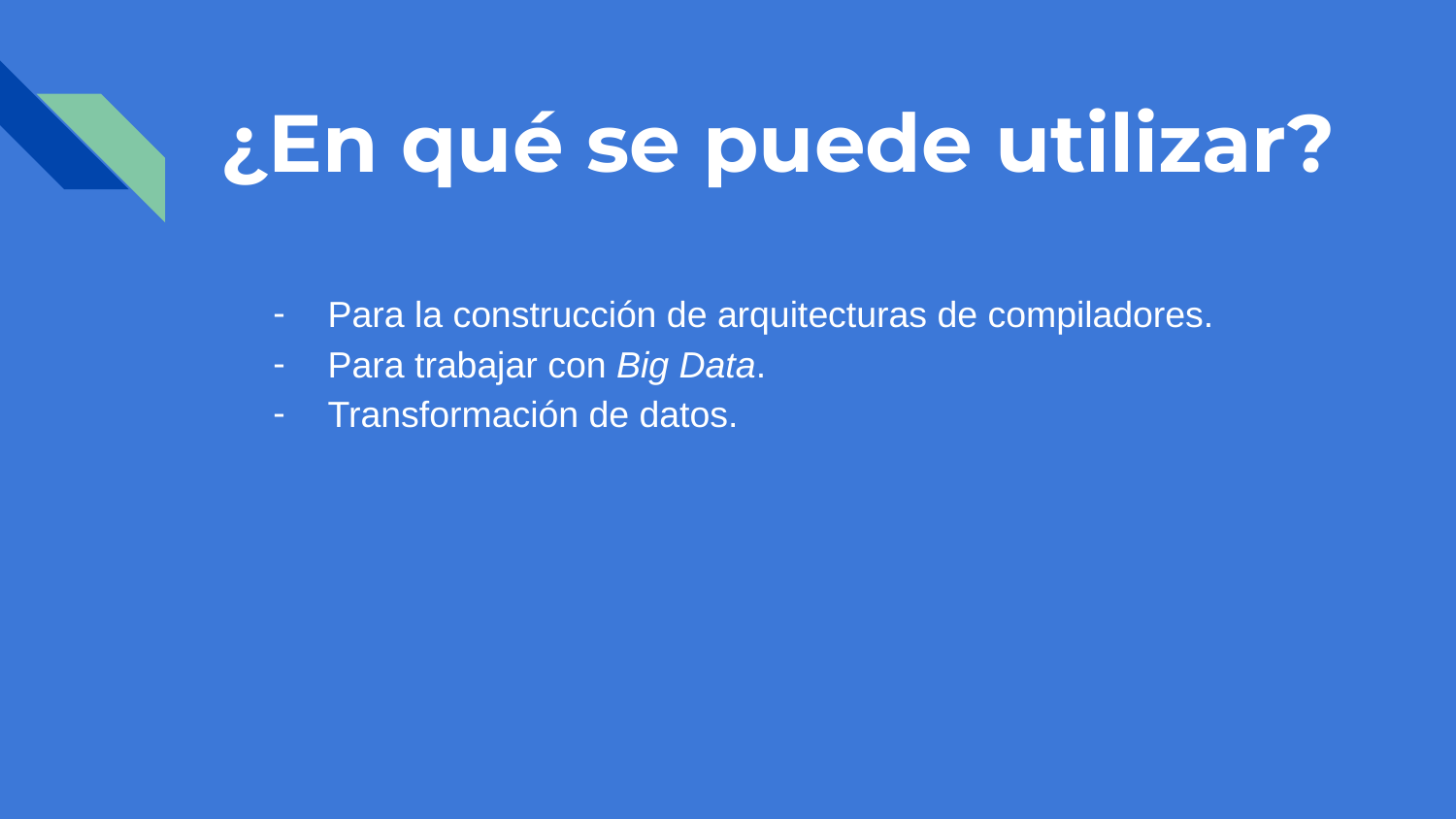

# ¿En qué se puede utilizar?

Para la construcción de arquitecturas de compiladores.
Para trabajar con Big Data.
Transformación de datos.